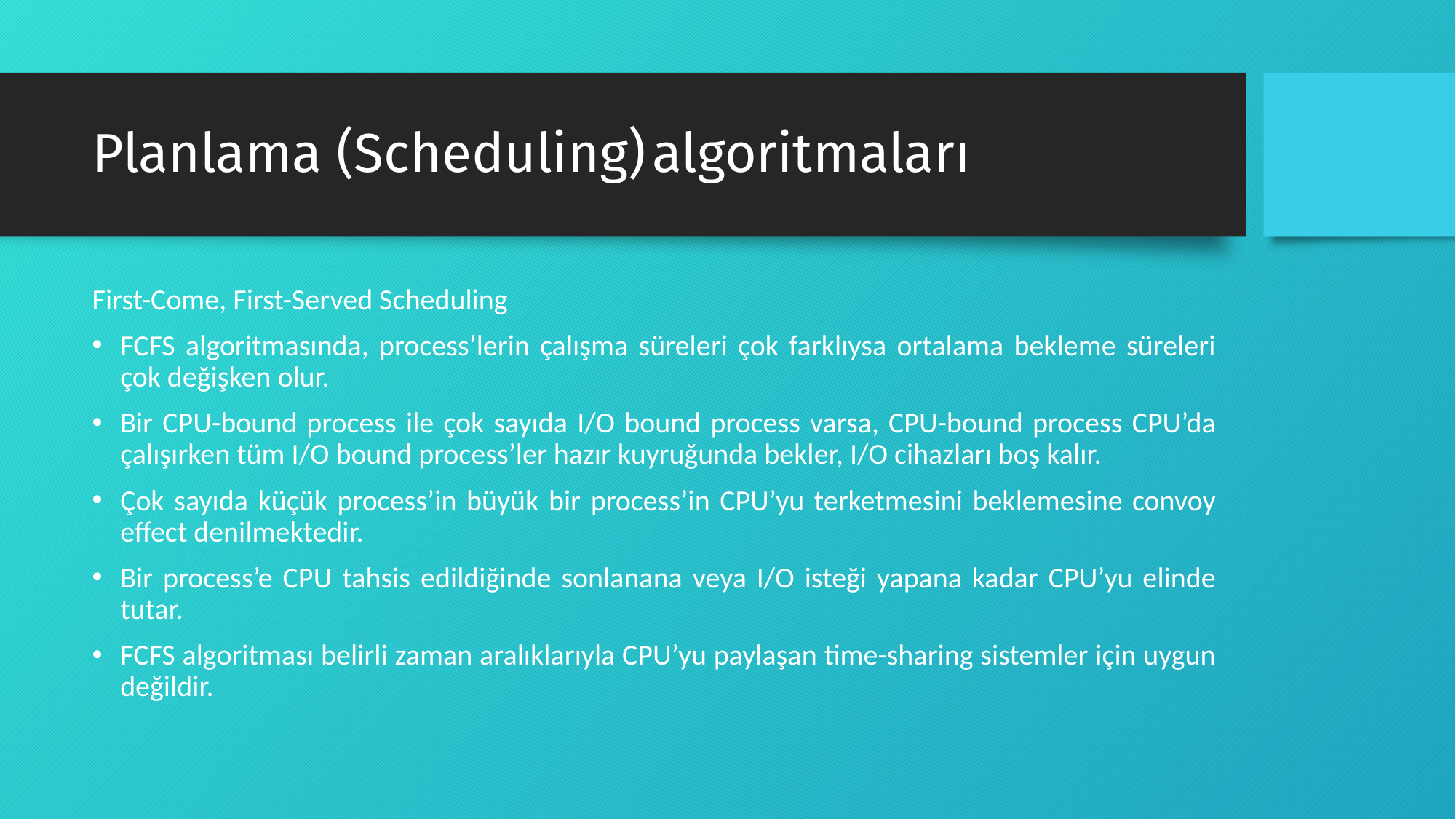

# Planlama (Scheduling) algoritmaları
First-Come, First-Served Scheduling
FCFS algoritmasında, process’lerin çalışma süreleri çok farklıysa ortalama bekleme süreleri çok değişken olur.
Bir CPU-bound process ile çok sayıda I/O bound process varsa, CPU-bound process CPU’da çalışırken tüm I/O bound process’ler hazır kuyruğunda bekler, I/O cihazları boş kalır.
Çok sayıda küçük process’in büyük bir process’in CPU’yu terketmesini beklemesine convoy effect denilmektedir.
Bir process’e CPU tahsis edildiğinde sonlanana veya I/O isteği yapana kadar CPU’yu elinde tutar.
FCFS algoritması belirli zaman aralıklarıyla CPU’yu paylaşan time-sharing sistemler için uygun değildir.